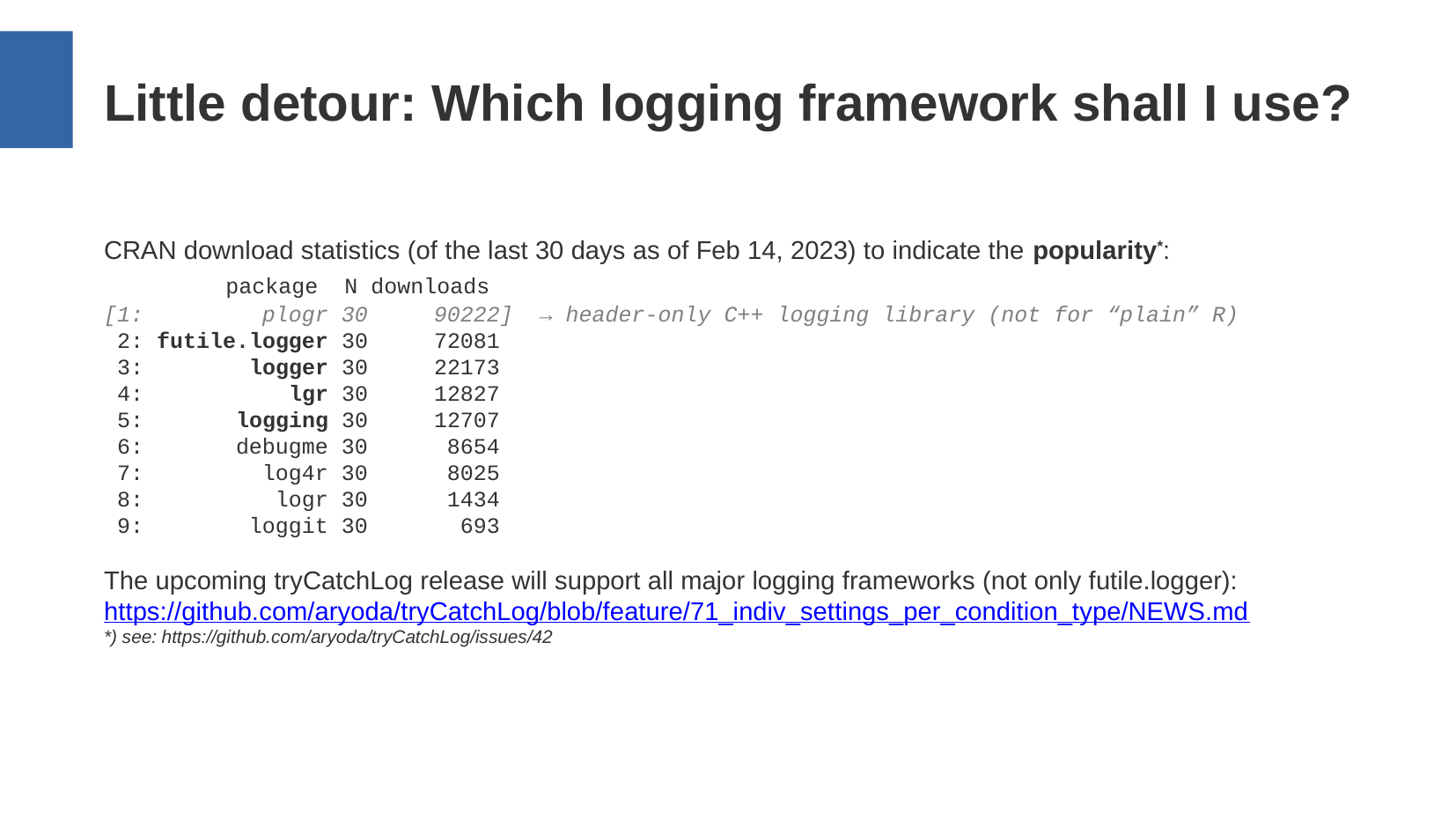

Little detour: Which logging framework shall I use?
CRAN download statistics (of the last 30 days as of Feb 14, 2023) to indicate the popularity*:
          package  N downloads
[1:         plogr 30     90222]  → header-only C++ logging library (not for “plain” R)
 2: futile.logger 30     72081
 3:        logger 30     22173
 4:           lgr 30     12827
 5:       logging 30     12707
 6:       debugme 30      8654
 7:         log4r 30      8025
 8:          logr 30      1434
 9:        loggit 30       693

The upcoming tryCatchLog release will support all major logging frameworks (not only futile.logger): https://github.com/aryoda/tryCatchLog/blob/feature/71_indiv_settings_per_condition_type/NEWS.md
*) see: https://github.com/aryoda/tryCatchLog/issues/42